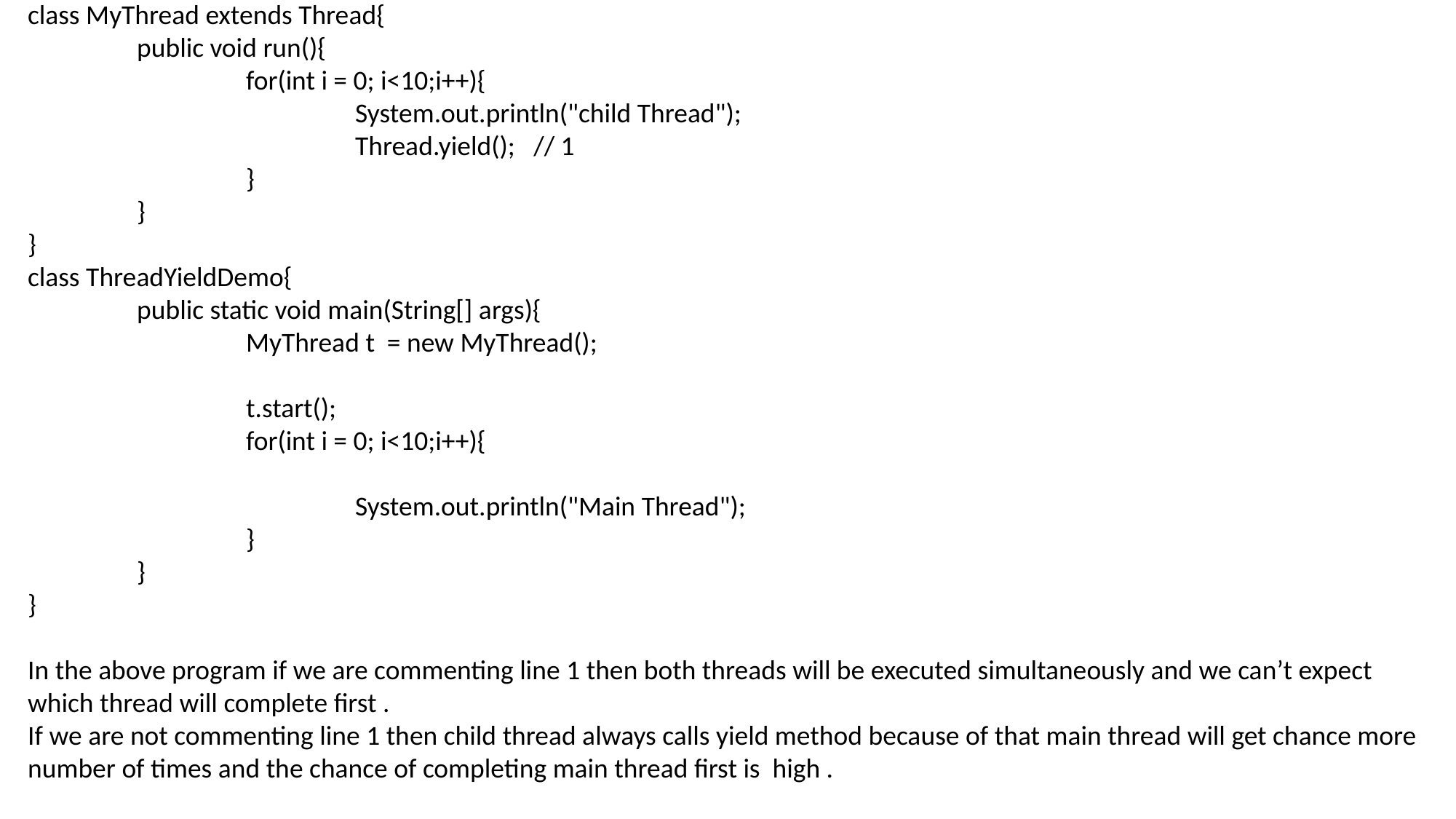

class MyThread extends Thread{
	public void run(){
		for(int i = 0; i<10;i++){
			System.out.println("child Thread");
			Thread.yield();   // 1
		}
	}
}
class ThreadYieldDemo{
	public static void main(String[] args){
		MyThread t  = new MyThread();

		t.start();
		for(int i = 0; i<10;i++){

			System.out.println("Main Thread");
		}
	}
}

In the above program if we are commenting line 1 then both threads will be executed simultaneously and we can’t expect which thread will complete first .
If we are not commenting line 1 then child thread always calls yield method because of that main thread will get chance more number of times and the chance of completing main thread first is  high .